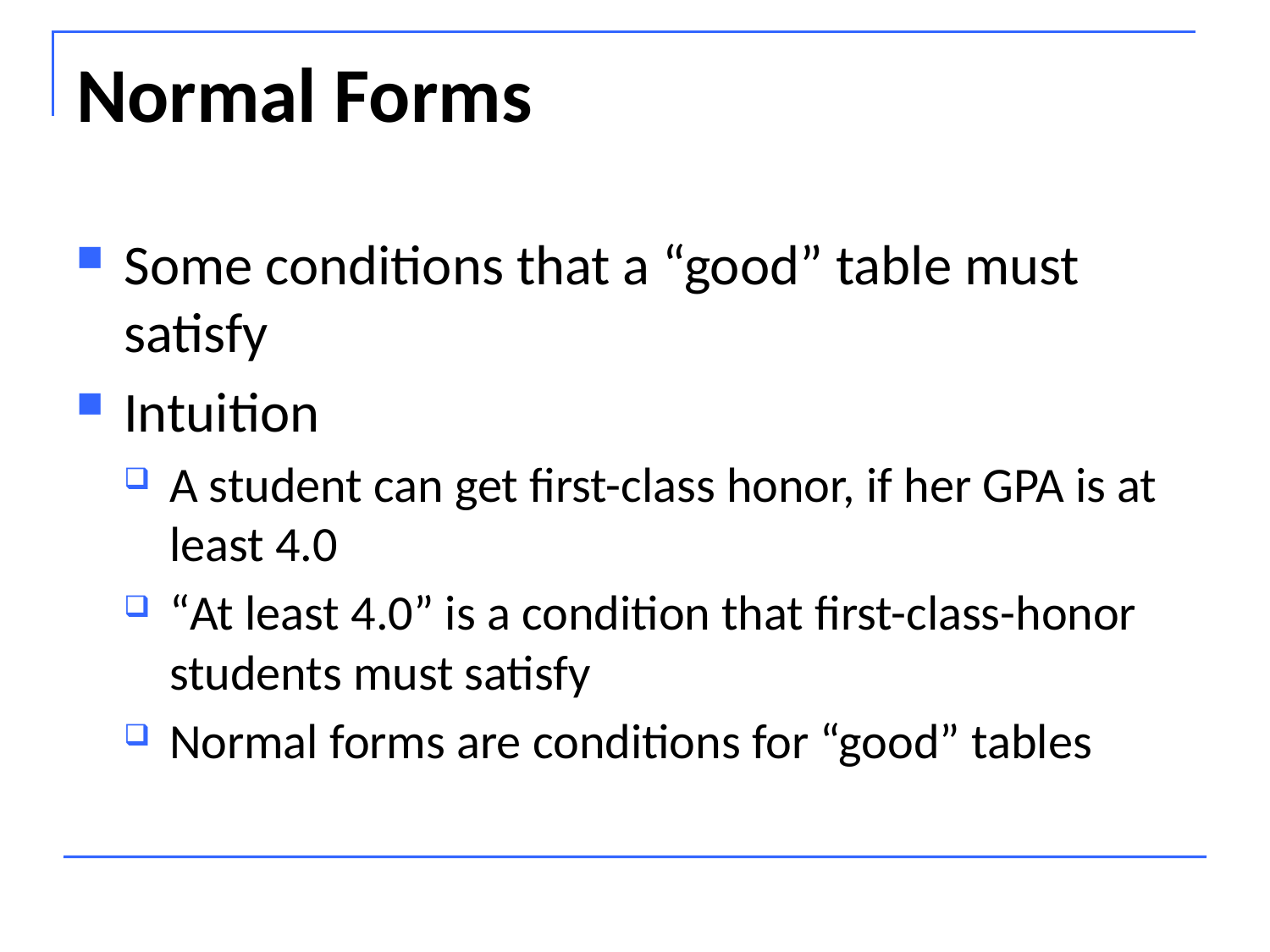

# Normal Forms
Some conditions that a “good” table must satisfy
Intuition
A student can get first-class honor, if her GPA is at least 4.0
“At least 4.0” is a condition that first-class-honor students must satisfy
Normal forms are conditions for “good” tables